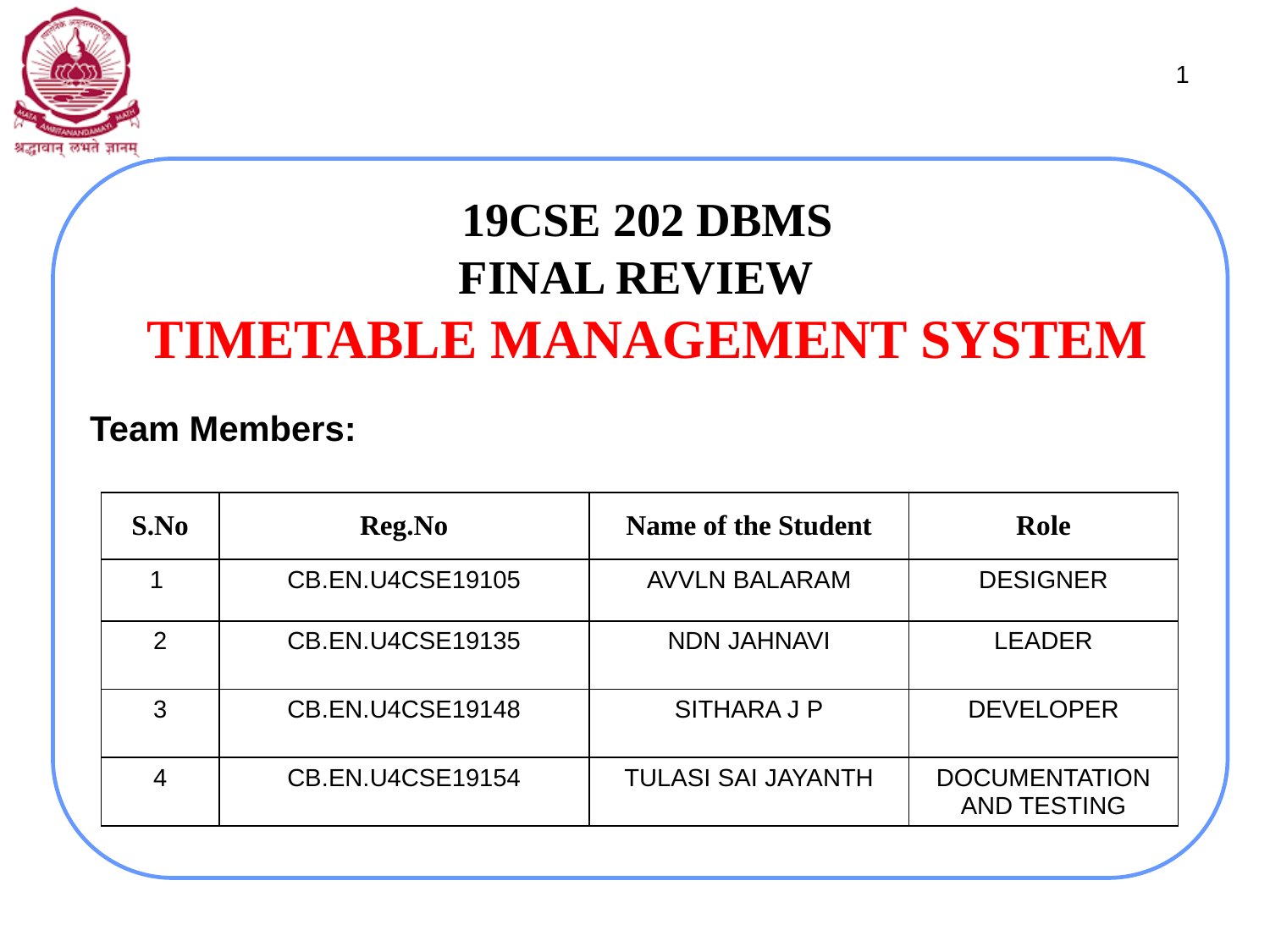

1
# 19CSE 202 DBMS FINAL REVIEW TIMETABLE MANAGEMENT SYSTEM

Team Members:

| S.No | Reg.No | Name of the Student | Role |
| --- | --- | --- | --- |
| 1 | CB.EN.U4CSE19105 | AVVLN BALARAM | DESIGNER |
| 2 | CB.EN.U4CSE19135 | NDN JAHNAVI | LEADER |
| 3 | CB.EN.U4CSE19148 | SITHARA J P | DEVELOPER |
| 4 | CB.EN.U4CSE19154 | TULASI SAI JAYANTH | DOCUMENTATION AND TESTING |